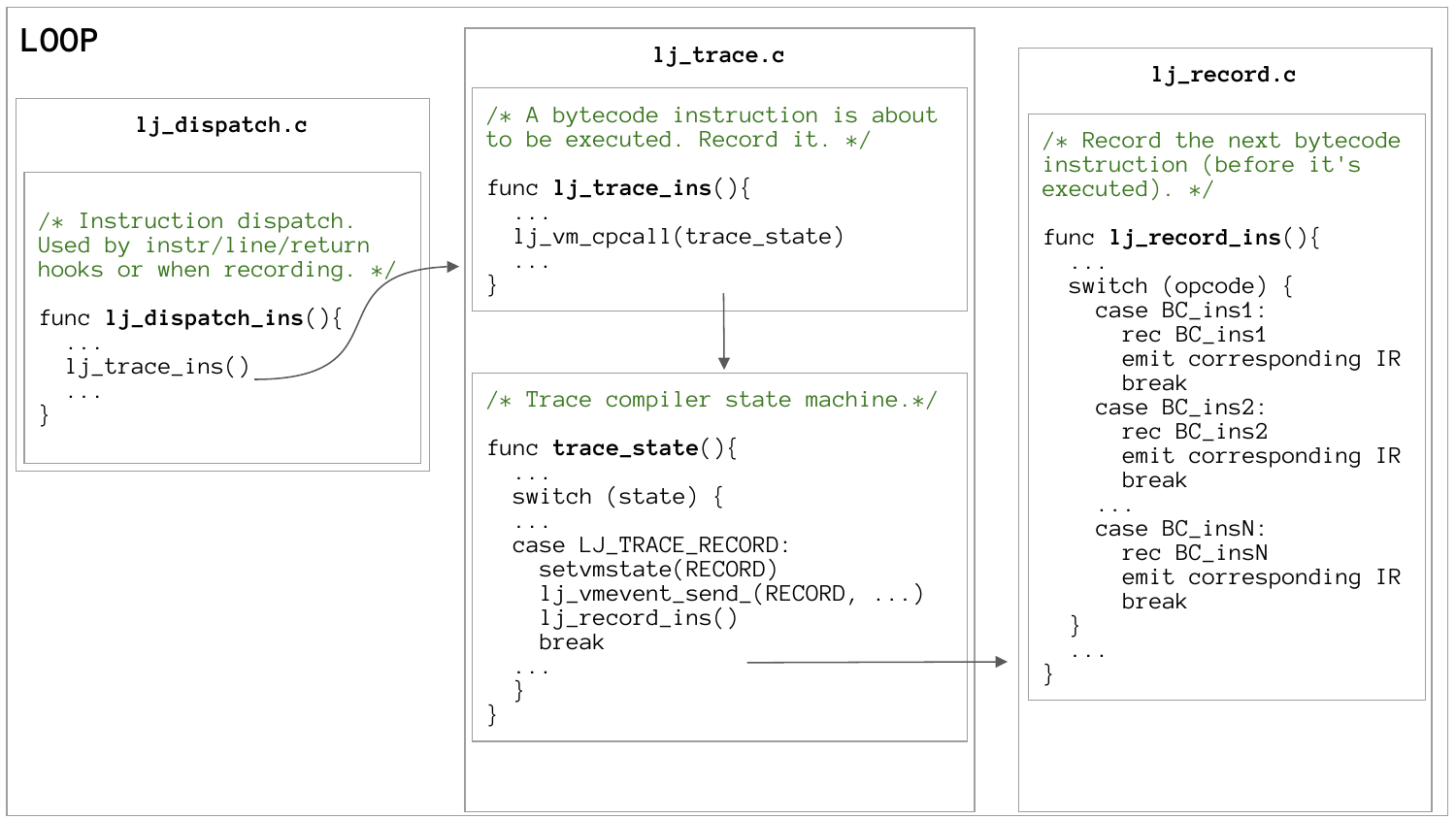

| LOOP |
| --- |
| lj\_trace.c |
| --- |
| lj\_record.c |
| --- |
| /\* A bytecode instruction is about to be executed. Record it. \*/ func lj\_trace\_ins(){ ... lj\_vm\_cpcall(trace\_state) ... } |
| --- |
| lj\_dispatch.c |
| --- |
| /\* Record the next bytecode instruction (before it's executed). \*/ func lj\_record\_ins(){ ... switch (opcode) { case BC\_ins1: rec BC\_ins1 emit corresponding IR break case BC\_ins2: rec BC\_ins2 emit corresponding IR break ... case BC\_insN: rec BC\_insN emit corresponding IR break } ... } |
| --- |
| /\* Instruction dispatch. Used by instr/line/return hooks or when recording. \*/ func lj\_dispatch\_ins(){ ... lj\_trace\_ins() ... } |
| --- |
| /\* Trace compiler state machine.\*/ func trace\_state(){ ... switch (state) { ... case LJ\_TRACE\_RECORD: setvmstate(RECORD) lj\_vmevent\_send\_(RECORD, ...) lj\_record\_ins() break ... } } |
| --- |